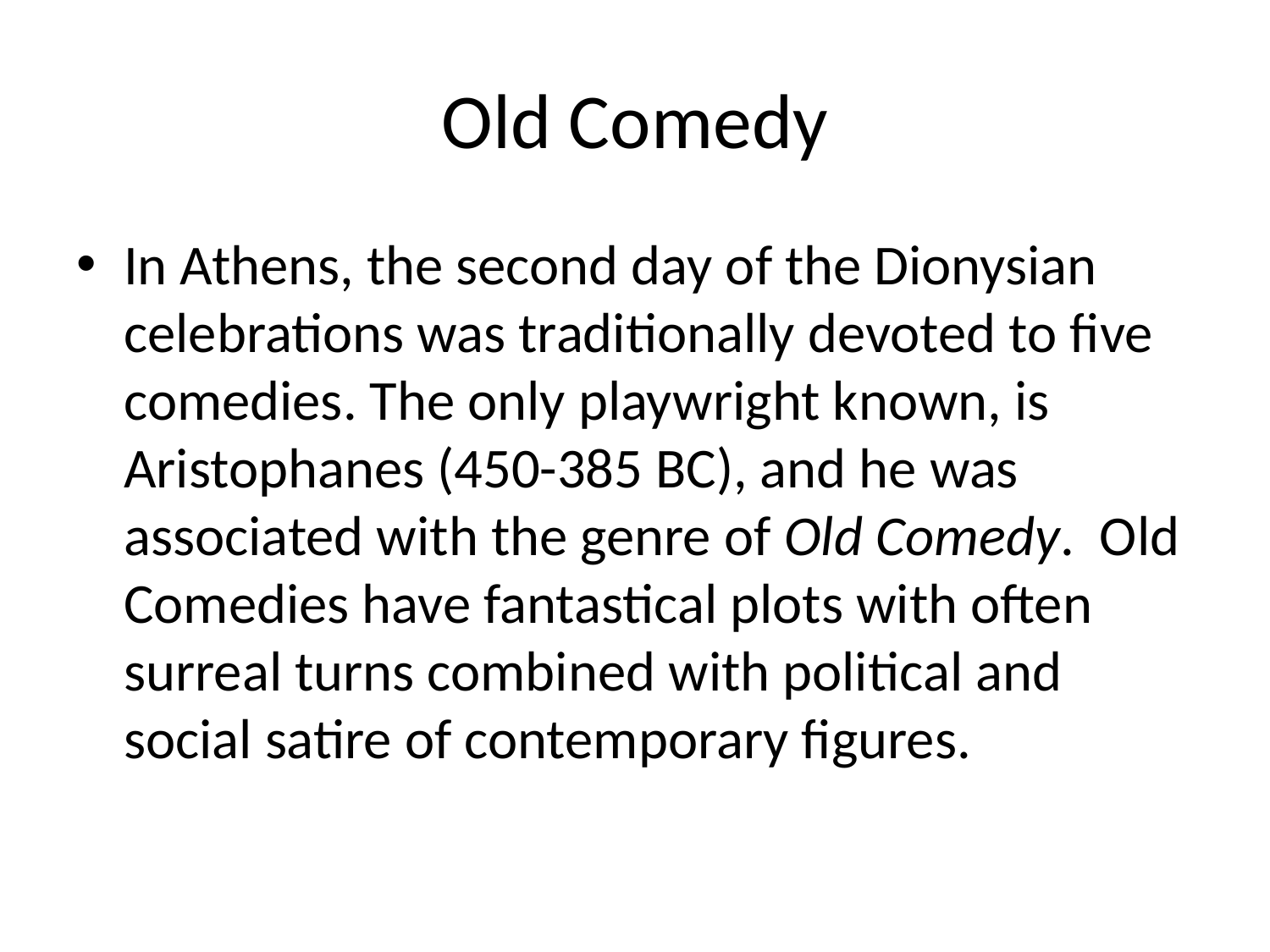

# Old Comedy
In Athens, the second day of the Dionysian celebrations was traditionally devoted to five comedies. The only playwright known, is Aristophanes (450-385 BC), and he was associated with the genre of Old Comedy.  Old Comedies have fantastical plots with often surreal turns combined with political and social satire of contemporary figures.